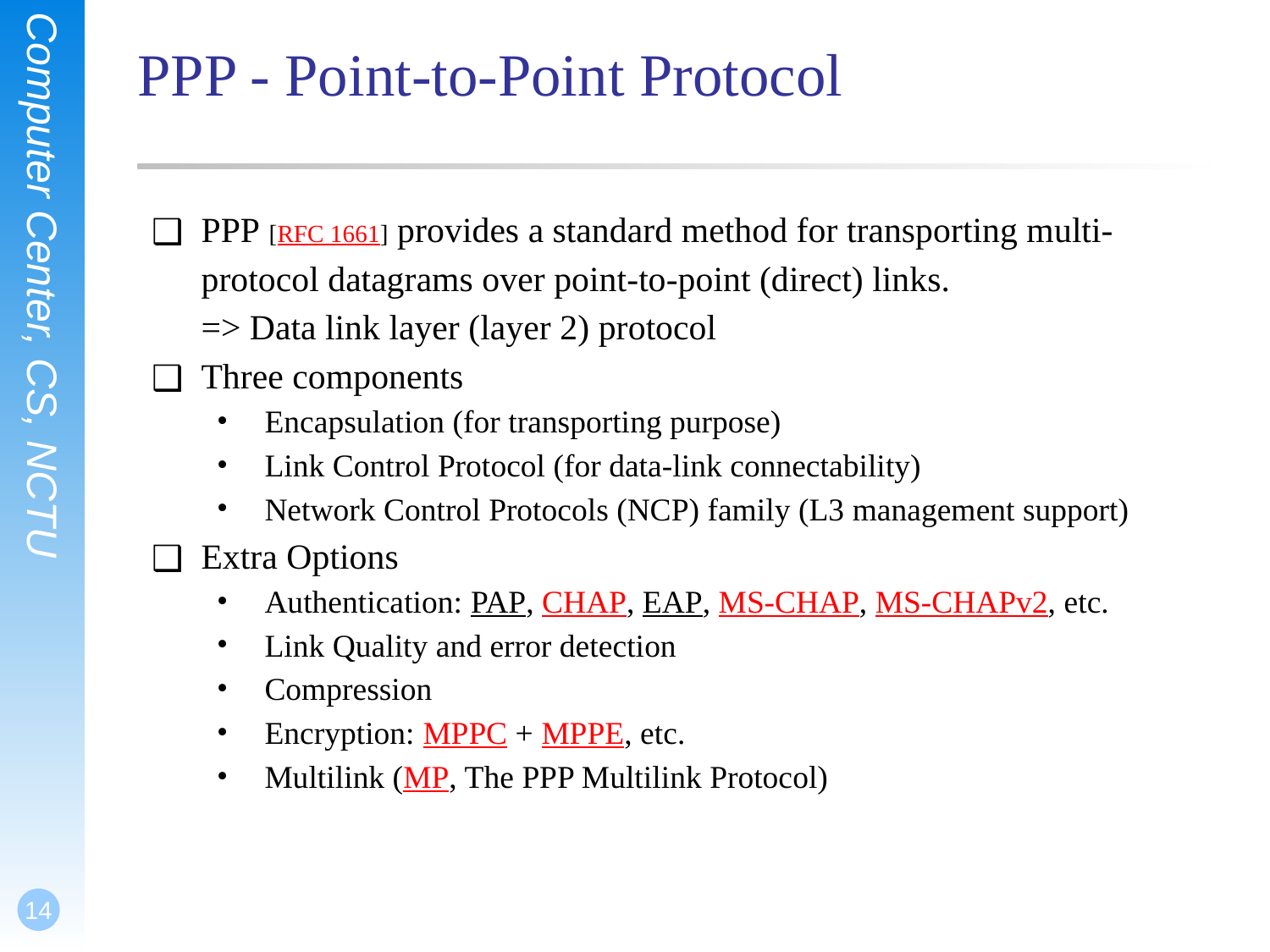

# PPP - Point-to-Point Protocol
PPP [RFC 1661] provides a standard method for transporting multi-protocol datagrams over point-to-point (direct) links.
=> Data link layer (layer 2) protocol
Three components
Encapsulation (for transporting purpose)
Link Control Protocol (for data-link connectability)
Network Control Protocols (NCP) family (L3 management support)
Extra Options
Authentication: PAP, CHAP, EAP, MS-CHAP, MS-CHAPv2, etc.
Link Quality and error detection
Compression
Encryption: MPPC + MPPE, etc.
Multilink (MP, The PPP Multilink Protocol)